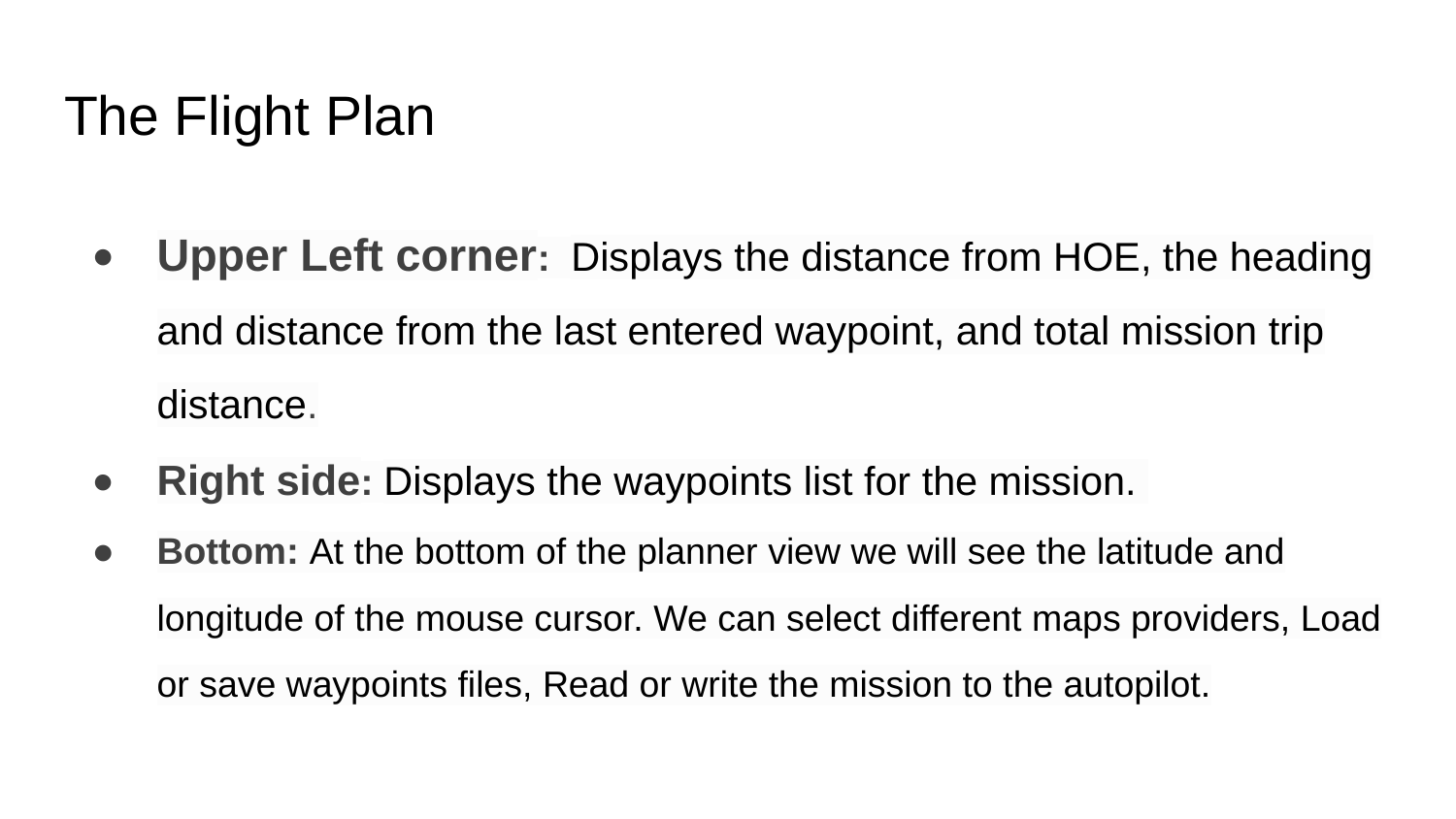

# The Flight Plan
Upper Left corner:  Displays the distance from HOE, the heading and distance from the last entered waypoint, and total mission trip distance.
Right side: Displays the waypoints list for the mission.
Bottom: At the bottom of the planner view we will see the latitude and longitude of the mouse cursor. We can select different maps providers, Load or save waypoints files, Read or write the mission to the autopilot.